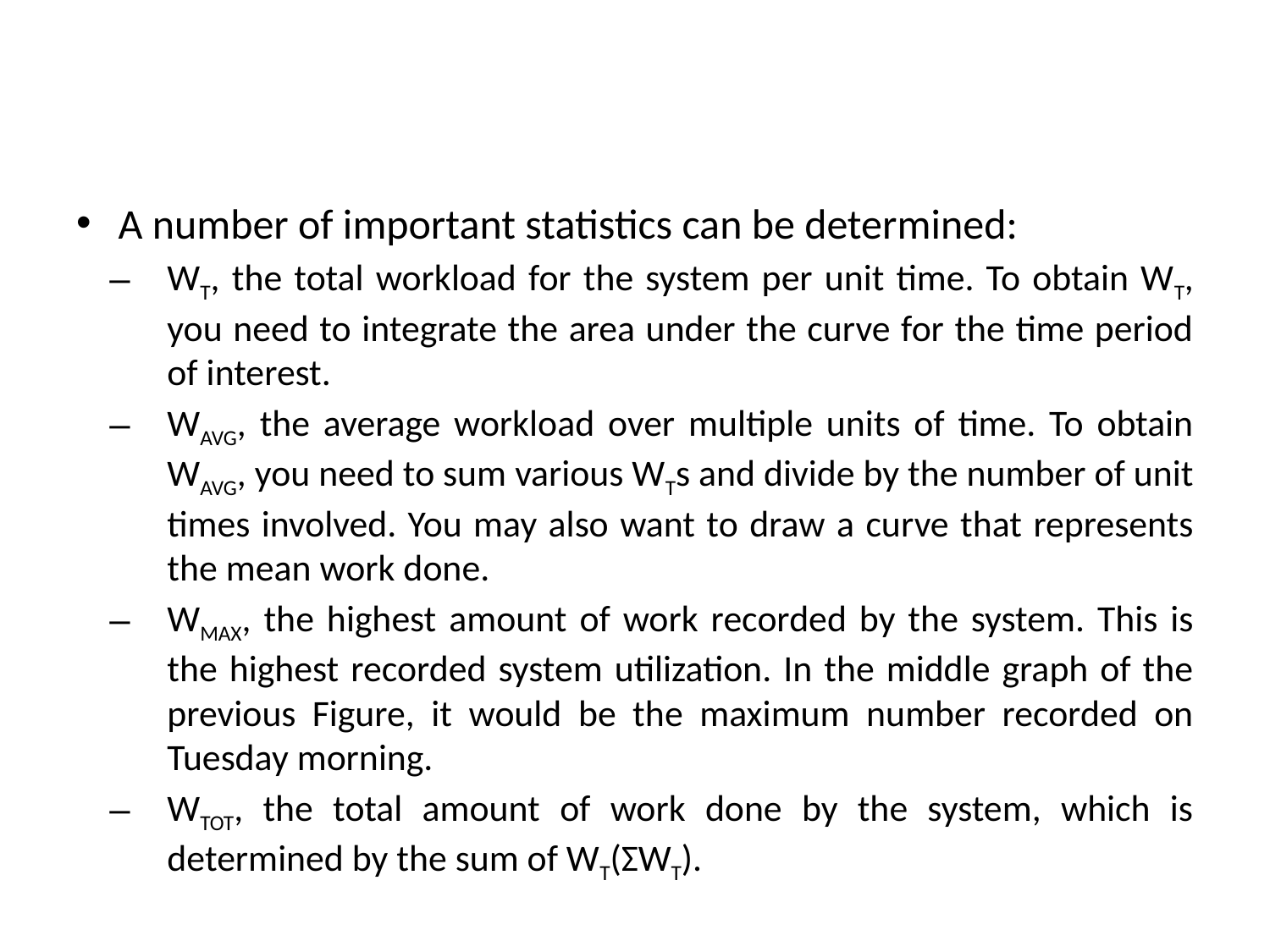

#
A number of important statistics can be determined:
WT, the total workload for the system per unit time. To obtain WT, you need to integrate the area under the curve for the time period of interest.
WAVG, the average workload over multiple units of time. To obtain WAVG, you need to sum various WTs and divide by the number of unit times involved. You may also want to draw a curve that represents the mean work done.
WMAX, the highest amount of work recorded by the system. This is the highest recorded system utilization. In the middle graph of the previous Figure, it would be the maximum number recorded on Tuesday morning.
WTOT, the total amount of work done by the system, which is determined by the sum of WT(ΣWT).